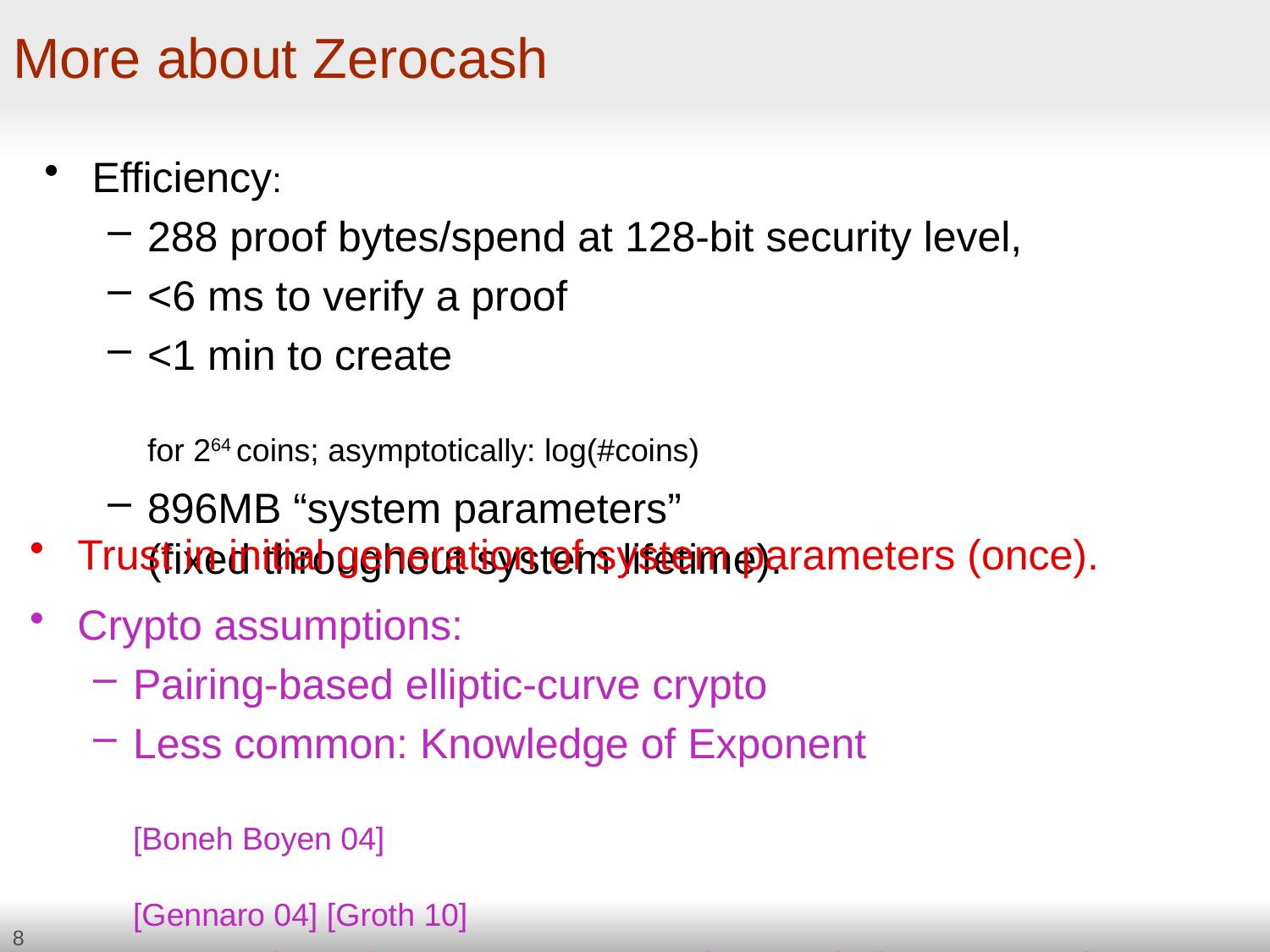

# More about Zerocash
Efficiency:
288 proof bytes/spend at 128-bit security level,
<6 ms to verify a proof
<1 min to create	for 264 coins; asymptotically: log(#coins)
896MB “system parameters”
(fixed throughout system lifetime).

Trust in initial generation of system parameters (once).
Crypto assumptions:
Pairing-based elliptic-curve crypto
Less common: Knowledge of Exponent	[Boneh Boyen 04]
	[Gennaro 04] [Groth 10]
Properties of SHA256, encryption and signature schemes